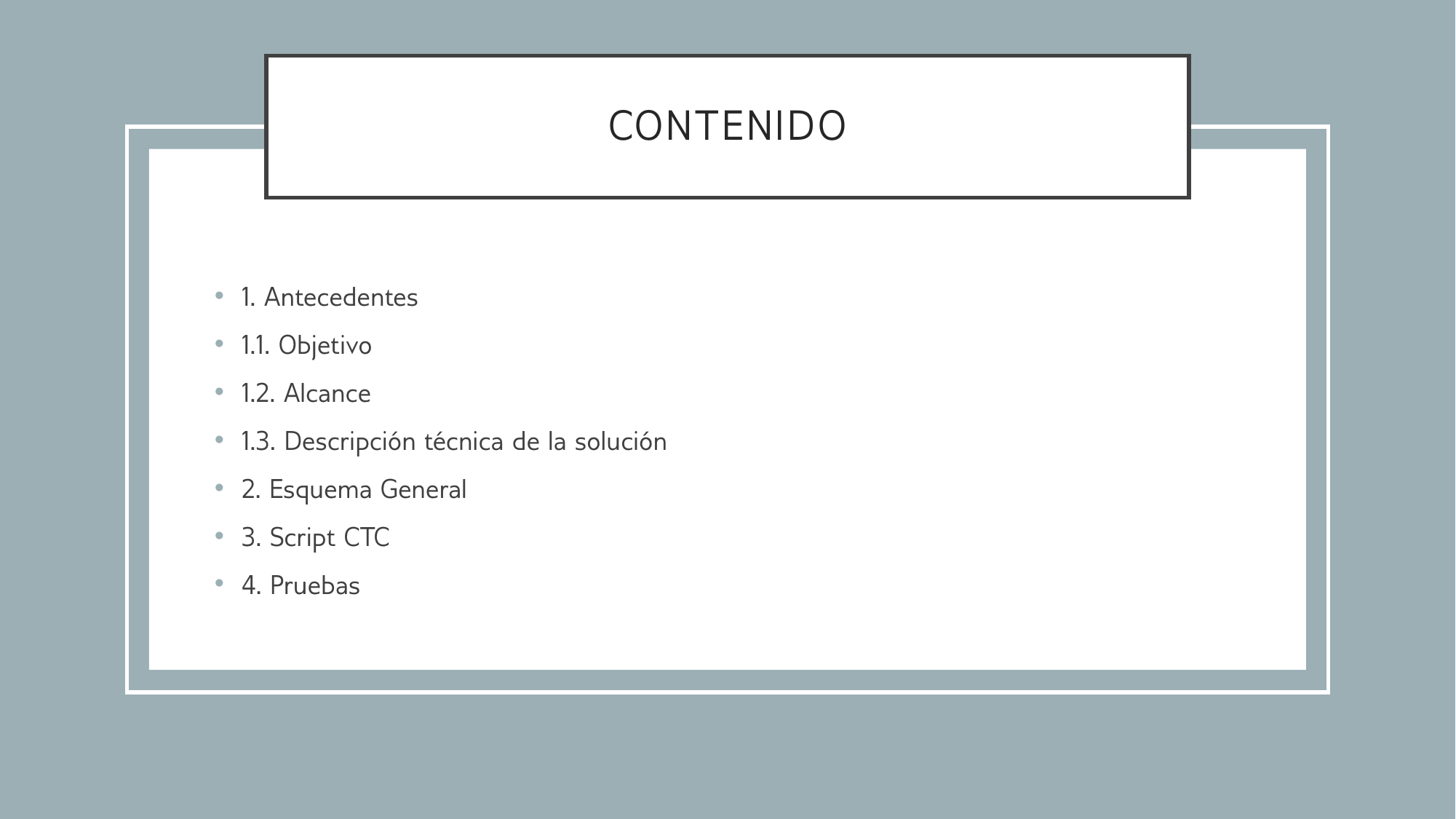

# Contenido

1. Antecedentes
1.1. Objetivo
1.2. Alcance
1.3. Descripción técnica de la solución
2. Esquema General
3. Script CTC
4. Pruebas